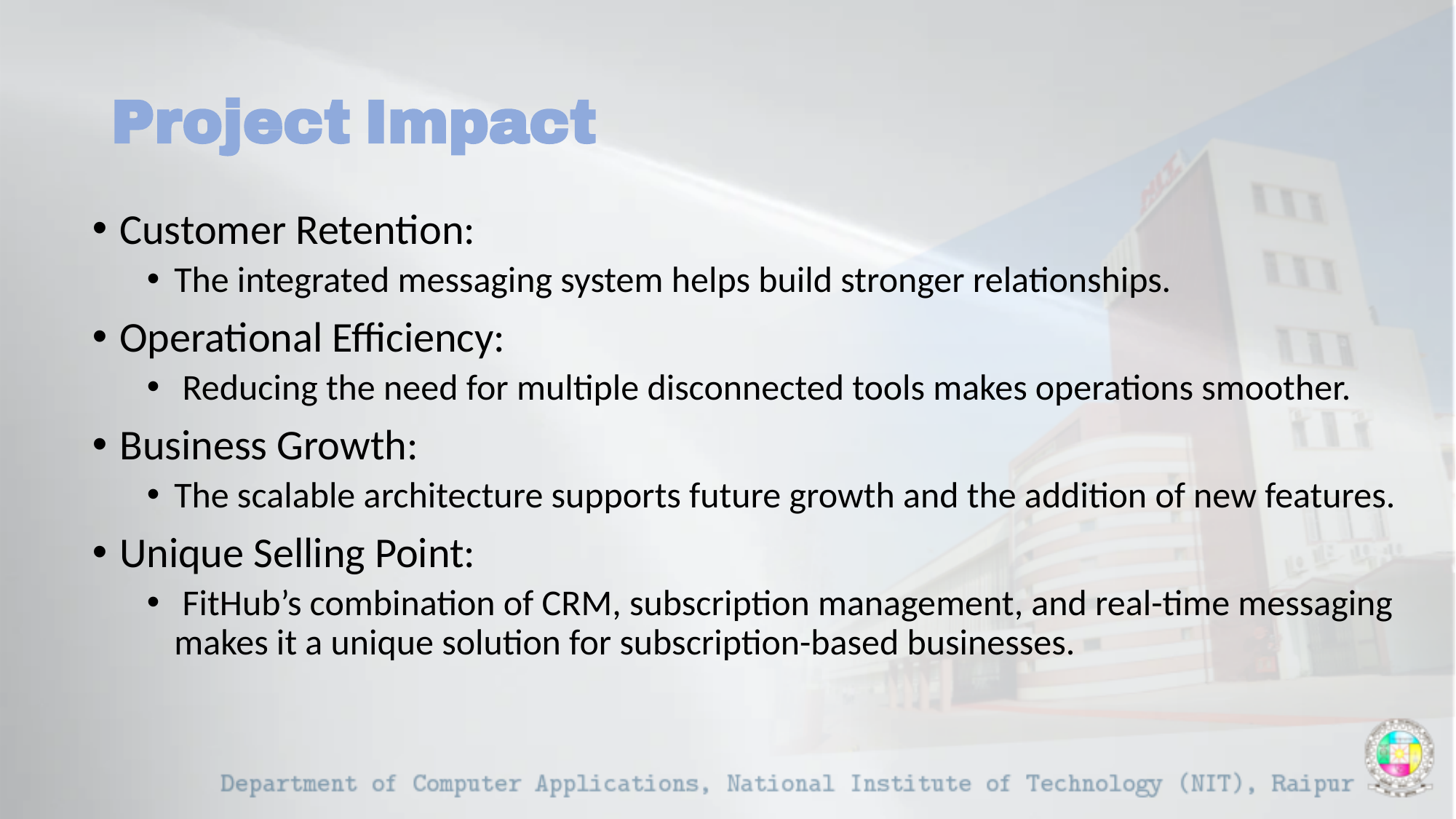

# Project Impact
Customer Retention:
The integrated messaging system helps build stronger relationships.
Operational Efficiency:
 Reducing the need for multiple disconnected tools makes operations smoother.
Business Growth:
The scalable architecture supports future growth and the addition of new features.
Unique Selling Point:
 FitHub’s combination of CRM, subscription management, and real-time messaging makes it a unique solution for subscription-based businesses.